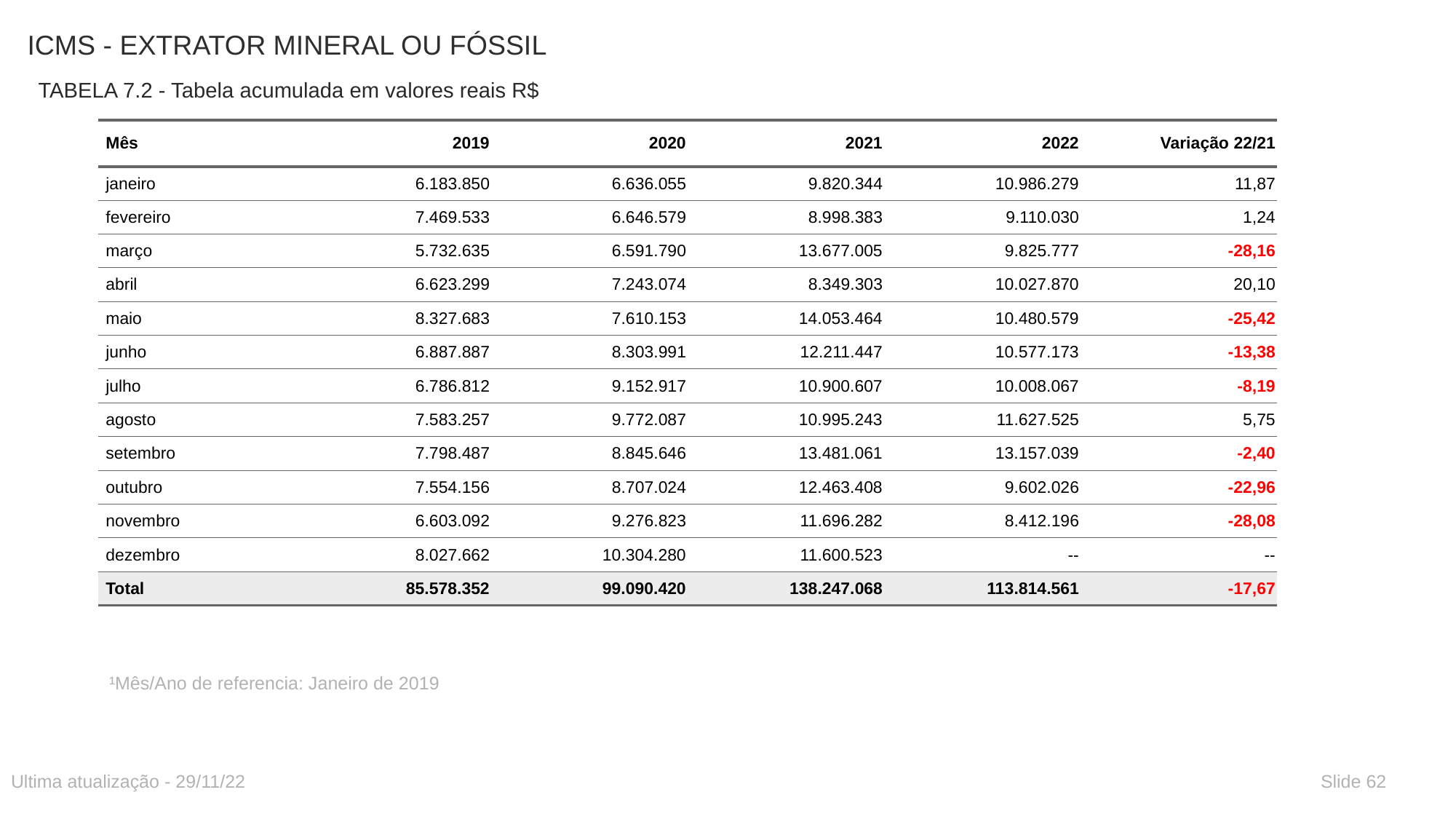

# ICMS - EXTRATOR MINERAL OU FÓSSIL
TABELA 7.2 - Tabela acumulada em valores reais R$
| Mês | 2019 | 2020 | 2021 | 2022 | Variação 22/21 |
| --- | --- | --- | --- | --- | --- |
| janeiro | 6.183.850 | 6.636.055 | 9.820.344 | 10.986.279 | 11,87 |
| fevereiro | 7.469.533 | 6.646.579 | 8.998.383 | 9.110.030 | 1,24 |
| março | 5.732.635 | 6.591.790 | 13.677.005 | 9.825.777 | -28,16 |
| abril | 6.623.299 | 7.243.074 | 8.349.303 | 10.027.870 | 20,10 |
| maio | 8.327.683 | 7.610.153 | 14.053.464 | 10.480.579 | -25,42 |
| junho | 6.887.887 | 8.303.991 | 12.211.447 | 10.577.173 | -13,38 |
| julho | 6.786.812 | 9.152.917 | 10.900.607 | 10.008.067 | -8,19 |
| agosto | 7.583.257 | 9.772.087 | 10.995.243 | 11.627.525 | 5,75 |
| setembro | 7.798.487 | 8.845.646 | 13.481.061 | 13.157.039 | -2,40 |
| outubro | 7.554.156 | 8.707.024 | 12.463.408 | 9.602.026 | -22,96 |
| novembro | 6.603.092 | 9.276.823 | 11.696.282 | 8.412.196 | -28,08 |
| dezembro | 8.027.662 | 10.304.280 | 11.600.523 | -- | -- |
| Total | 85.578.352 | 99.090.420 | 138.247.068 | 113.814.561 | -17,67 |
¹Mês/Ano de referencia: Janeiro de 2019
Ultima atualização - 29/11/22
Slide 62